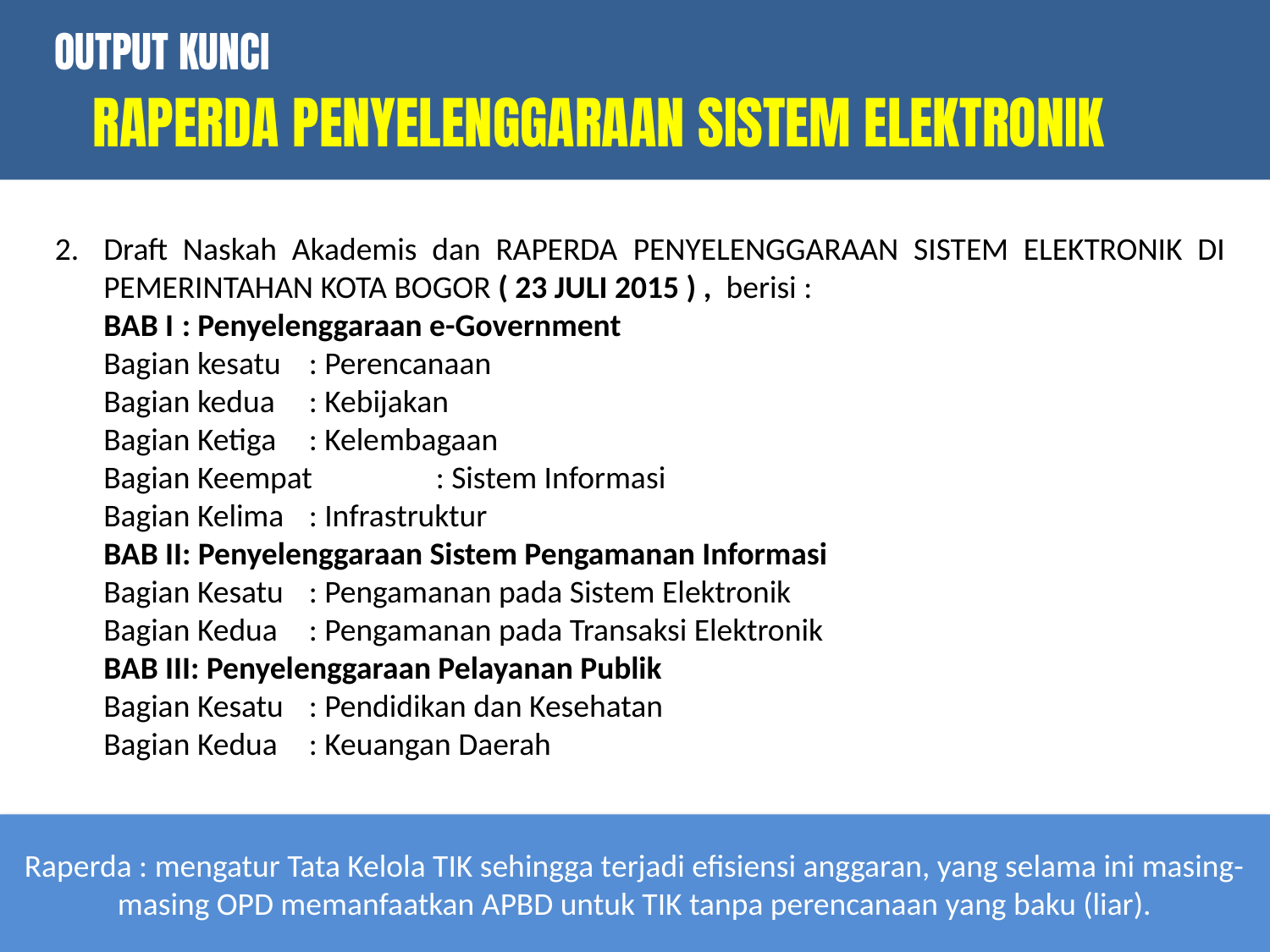

OUTPUT KUNCI
RAPERDA PENYELENGGARAAN SISTEM ELEKTRONIK
2.	Draft Naskah Akademis dan RAPERDA PENYELENGGARAAN SISTEM ELEKTRONIK DI PEMERINTAHAN KOTA BOGOR ( 23 JULI 2015 ) ,  berisi :
	BAB I	: Penyelenggaraan e-Government
	Bagian kesatu	: Perencanaan
	Bagian kedua	: Kebijakan
	Bagian Ketiga	: Kelembagaan
	Bagian Keempat	: Sistem Informasi
	Bagian Kelima	: Infrastruktur
	BAB II: Penyelenggaraan Sistem Pengamanan Informasi
	Bagian Kesatu	: Pengamanan pada Sistem Elektronik
	Bagian Kedua 	: Pengamanan pada Transaksi Elektronik
	BAB III: Penyelenggaraan Pelayanan Publik
	Bagian Kesatu	: Pendidikan dan Kesehatan
	Bagian Kedua	: Keuangan Daerah

Raperda : mengatur Tata Kelola TIK sehingga terjadi efisiensi anggaran, yang selama ini masing-masing OPD memanfaatkan APBD untuk TIK tanpa perencanaan yang baku (liar).